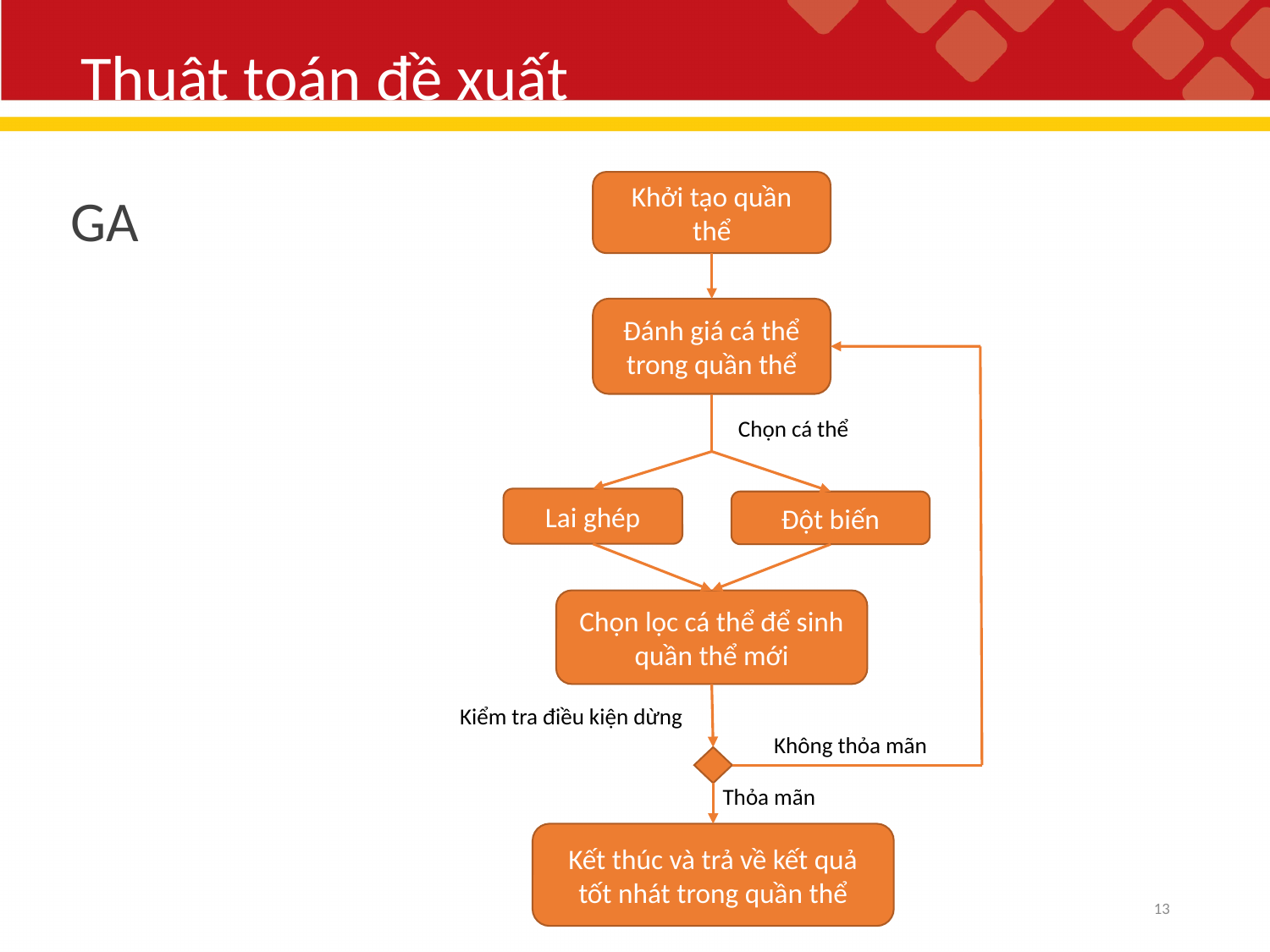

# Thuật toán đề xuất
Khởi tạo quần thể
GA

Đánh giá cá thể trong quần thể
Chọn cá thể
Lai ghép
Đột biến
Chọn lọc cá thể để sinh quần thể mới
Kiểm tra điều kiện dừng
Không thỏa mãn

Thỏa mãn
Kết thúc và trả về kết quả tốt nhát trong quần thể
13